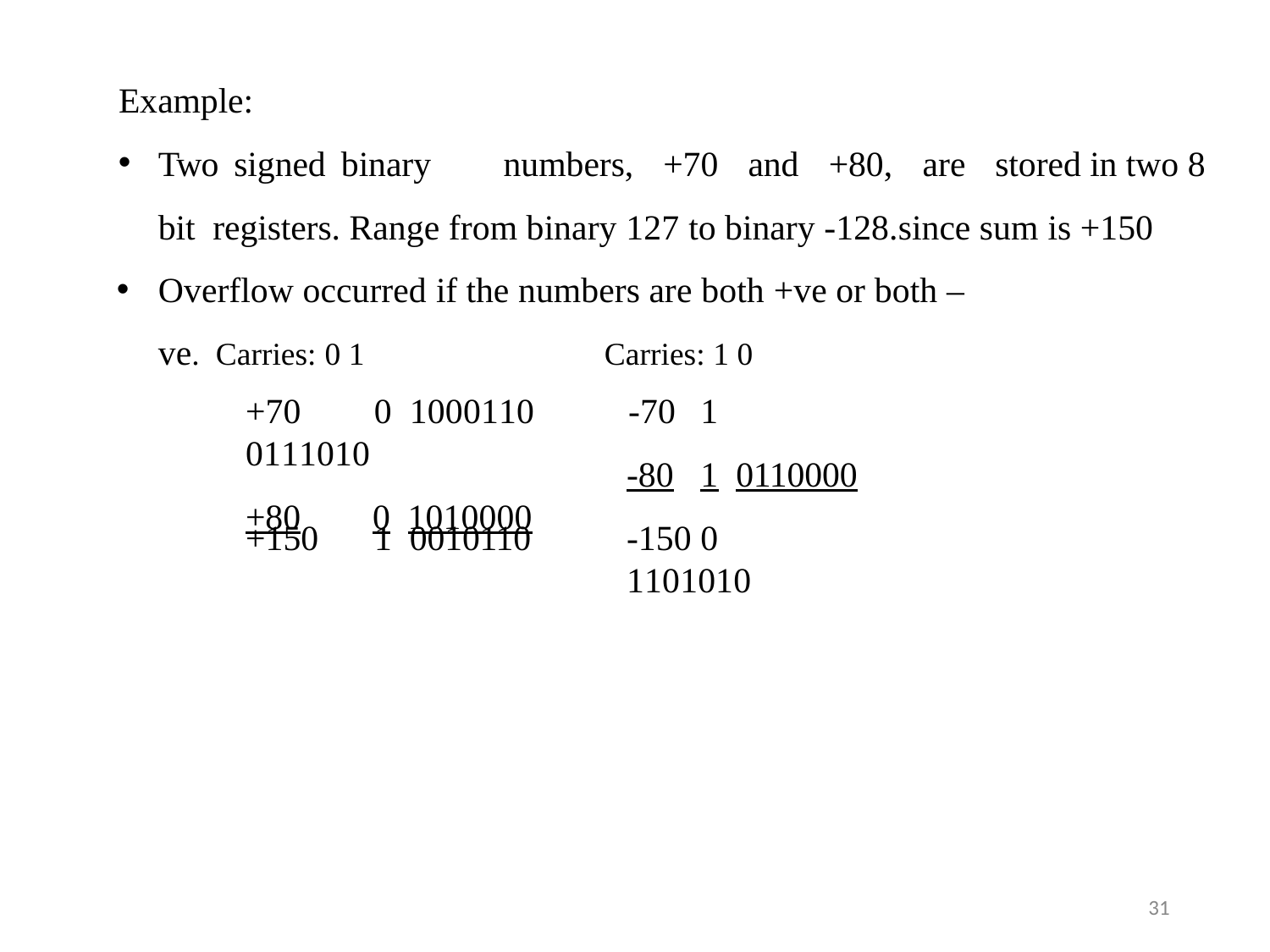

# Example:
Two signed binary	numbers,	+70	and	+80,	are	stored in two 8 bit  registers. Range from binary 127 to binary -128.since sum is +150
Overflow occurred if the numbers are both +ve or both –ve.  Carries: 0 1	Carries: 1 0
+70	0	1000110	-70	1	0111010
+80	0	1010000
-80	1	0110000
-150 0	1101010
+150	1	0010110
31